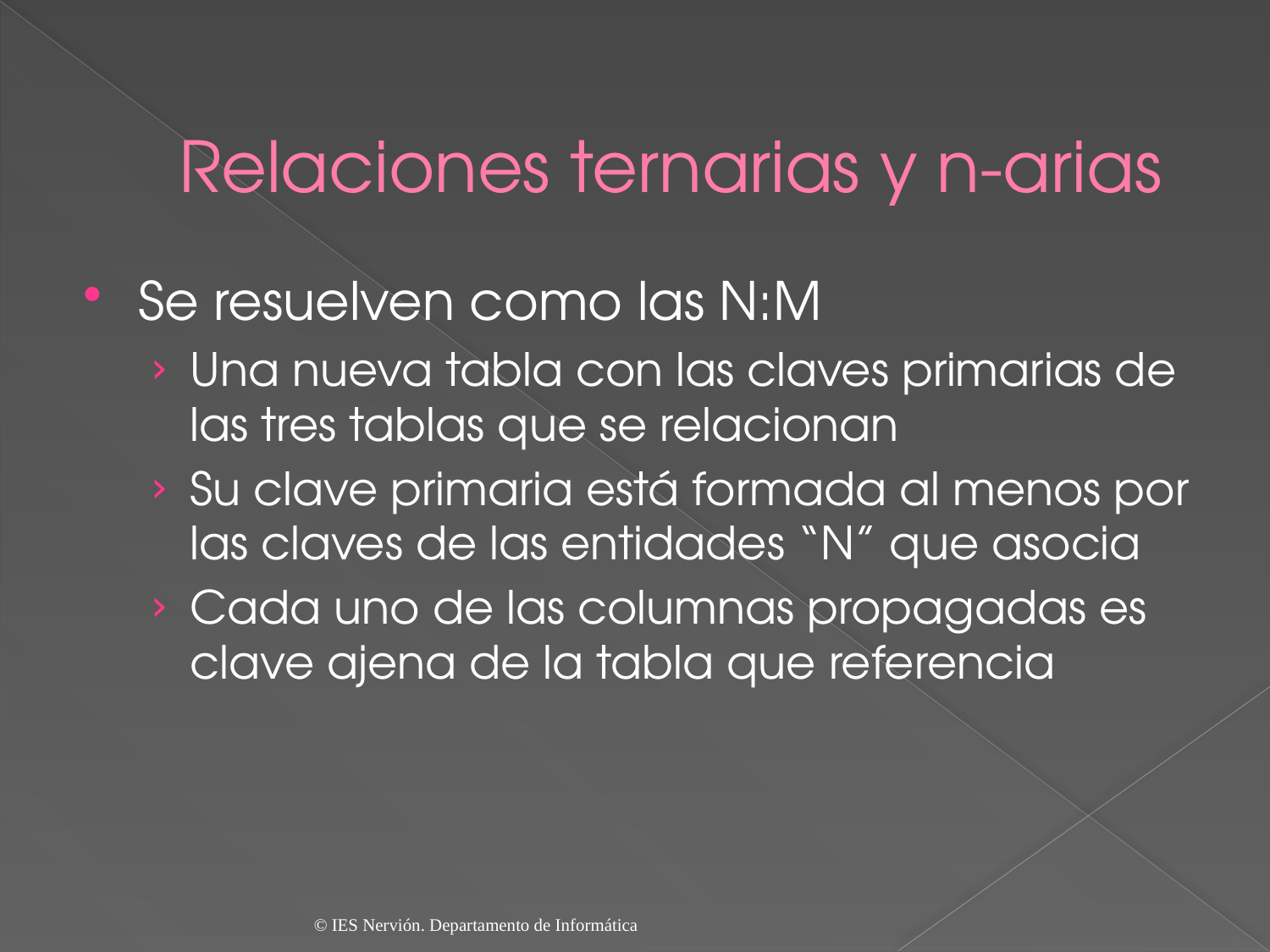

# Relaciones ternarias y n-arias
Se resuelven como las N:M
Una nueva tabla con las claves primarias de las tres tablas que se relacionan
Su clave primaria está formada al menos por las claves de las entidades “N” que asocia
Cada uno de las columnas propagadas es clave ajena de la tabla que referencia

© IES Nervión. Departamento de Informática